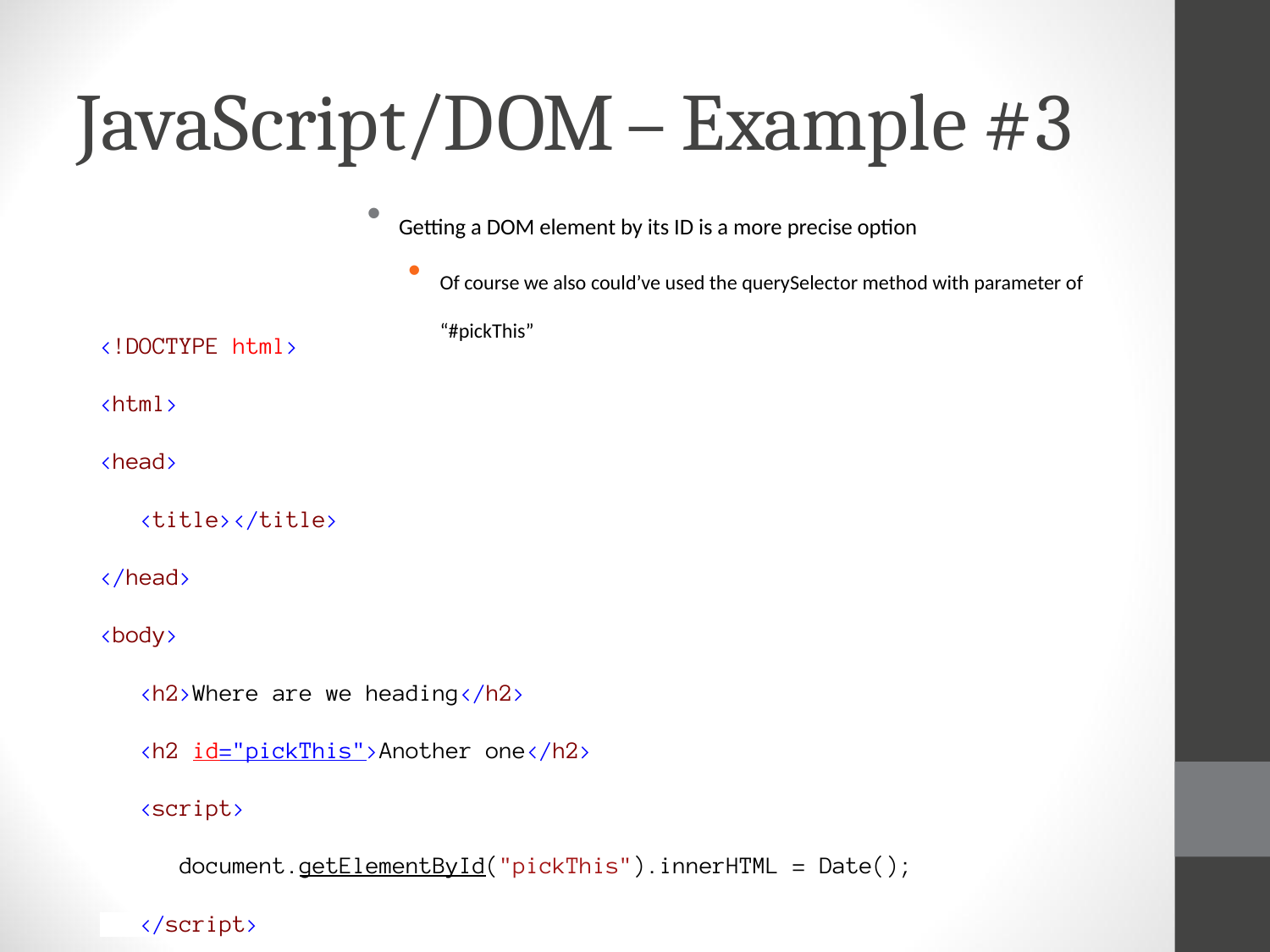

# JavaScript/DOM – Example #3
Getting a DOM element by its ID is a more precise option
Of course we also could’ve used the querySelector method with parameter of “#pickThis”
<!DOCTYPE html>
<html>
<head>
   <title></title>
</head>
<body>
   <h2>Where are we heading</h2>
   <h2 id="pickThis">Another one</h2>
   <script>
      document.getElementById("pickThis").innerHTML = Date();
   </script>
</body>
</html>